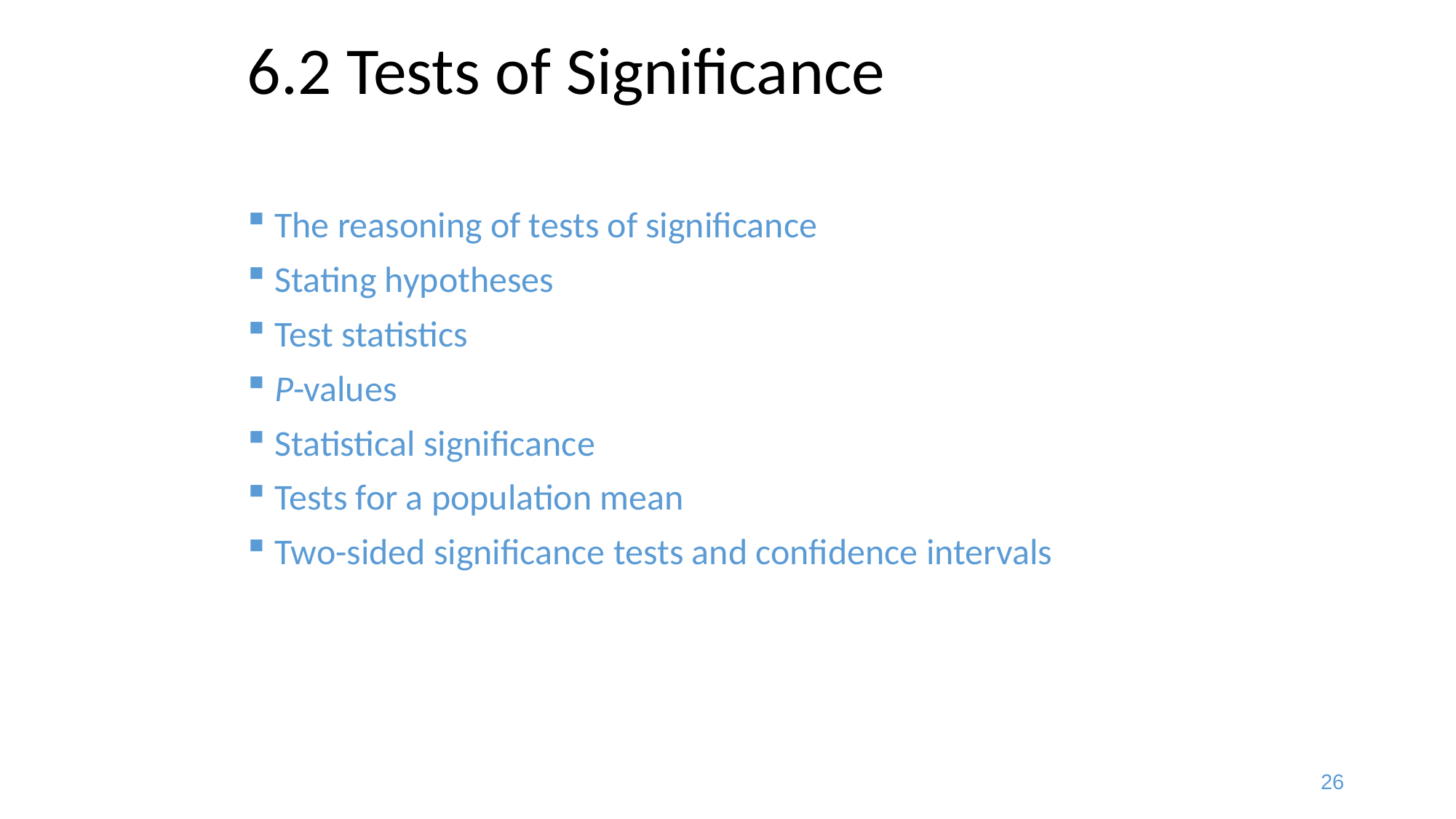

# 6.2 Tests of Significance
The reasoning of tests of significance
Stating hypotheses
Test statistics
P-values
Statistical significance
Tests for a population mean
Two-sided significance tests and confidence intervals
26